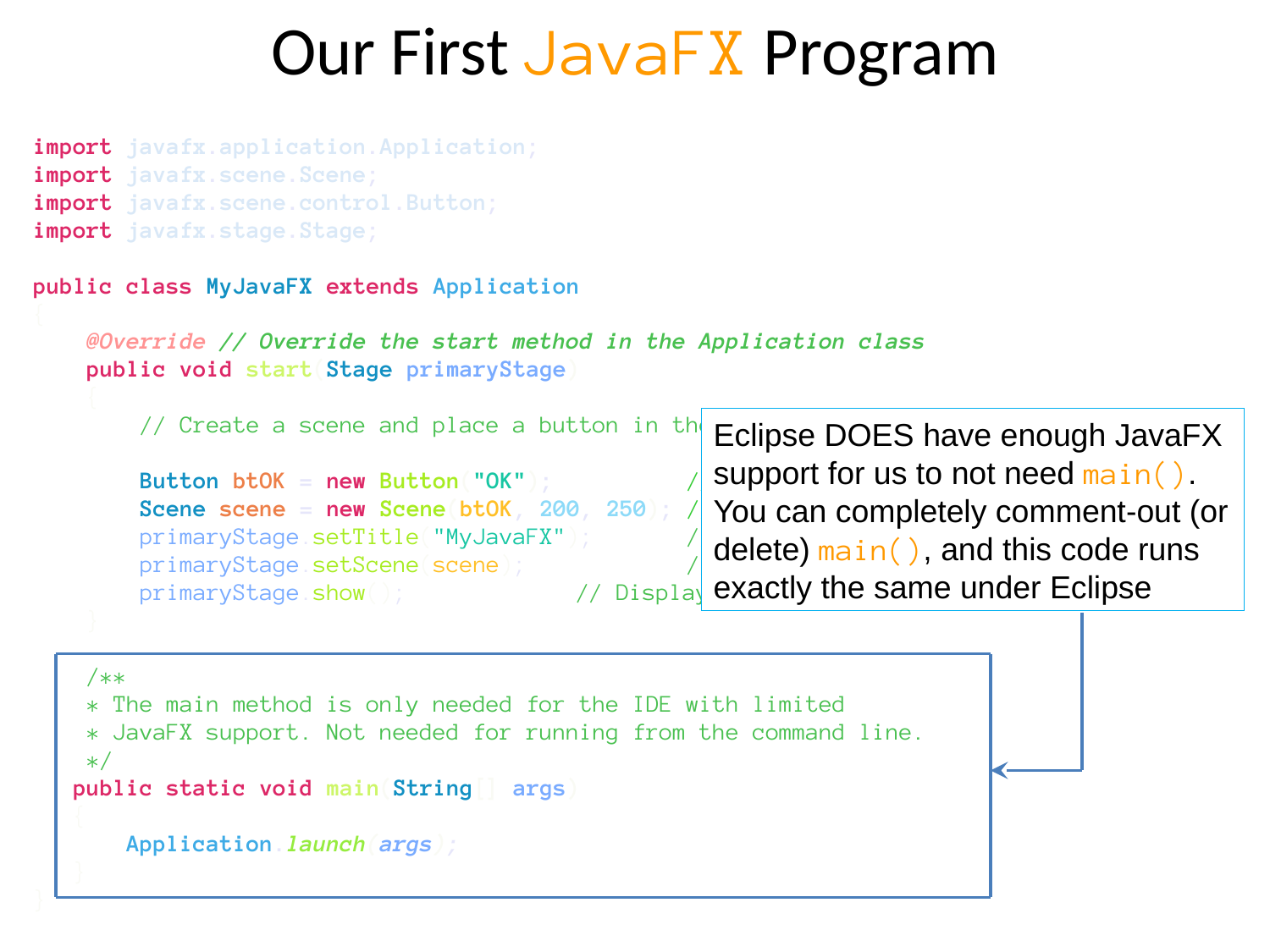

# Our First JavaFX Program
import javafx.application.Application;
import javafx.scene.Scene;
import javafx.scene.control.Button;
import javafx.stage.Stage;

public class MyJavaFX extends Application
{
    @Override // Override the start method in the Application class
    public void start(Stage primaryStage)
    {
        // Create a scene and place a button in the scene

        Button btOK = new Button("OK");          // create a button
        Scene scene = new Scene(btOK, 200, 250); // create a scene WITH the button
        primaryStage.setTitle("MyJavaFX");       // Set the stage title
        primaryStage.setScene(scene);            // Place the scene in the stage
        primaryStage.show(); 		   // Display the stage
    }

    /**
    * The main method is only needed for the IDE with limited
    * JavaFX support. Not needed for running from the command line.
    */
   public static void main(String[] args)
   {
       Application.launch(args);
   }
}
Eclipse DOES have enough JavaFX support for us to not need main().  You can completely comment-out (or delete) main(), and this code runs exactly the same under Eclipse